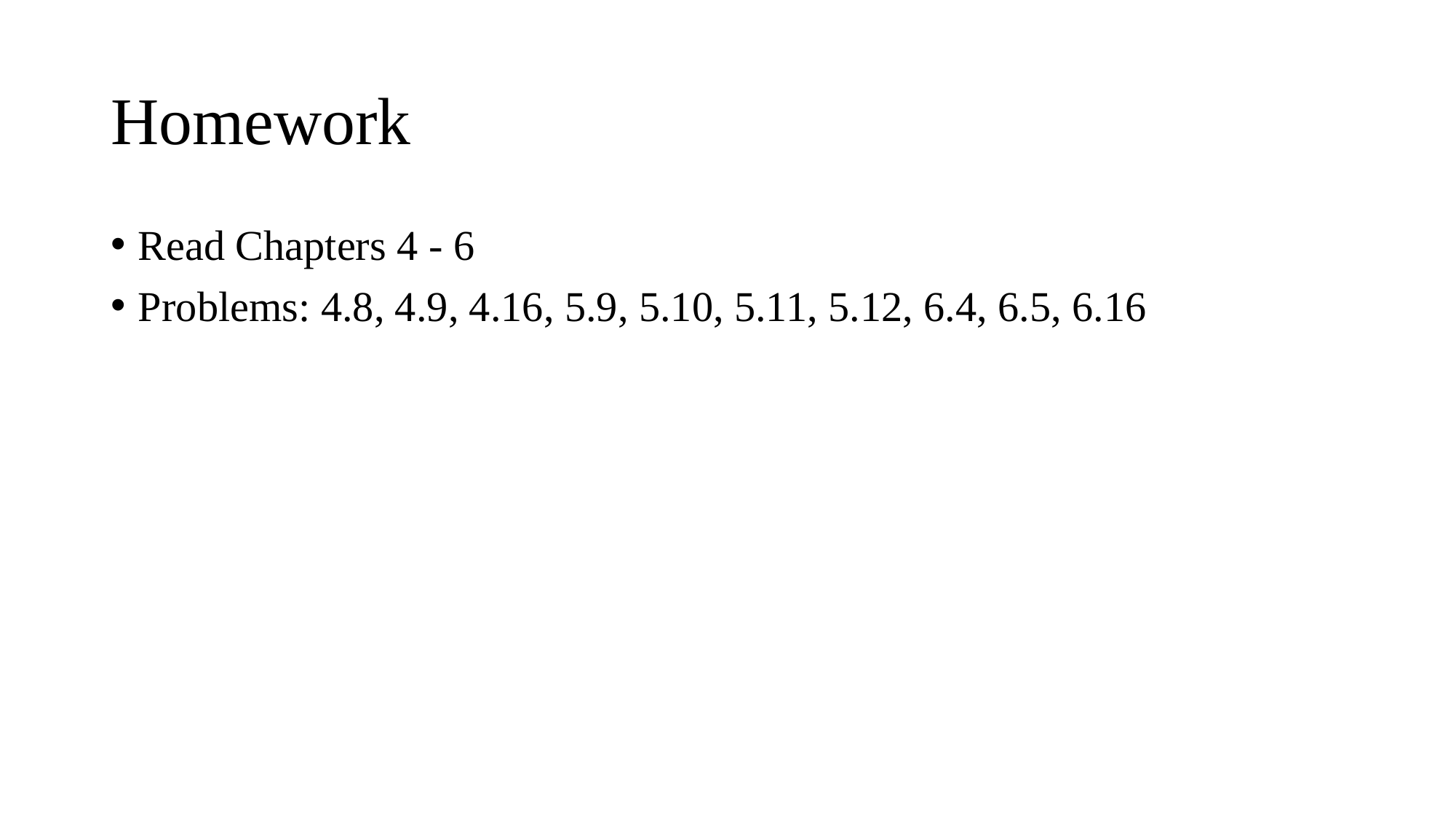

# Homework
Read Chapters 4 - 6
Problems: 4.8, 4.9, 4.16, 5.9, 5.10, 5.11, 5.12, 6.4, 6.5, 6.16